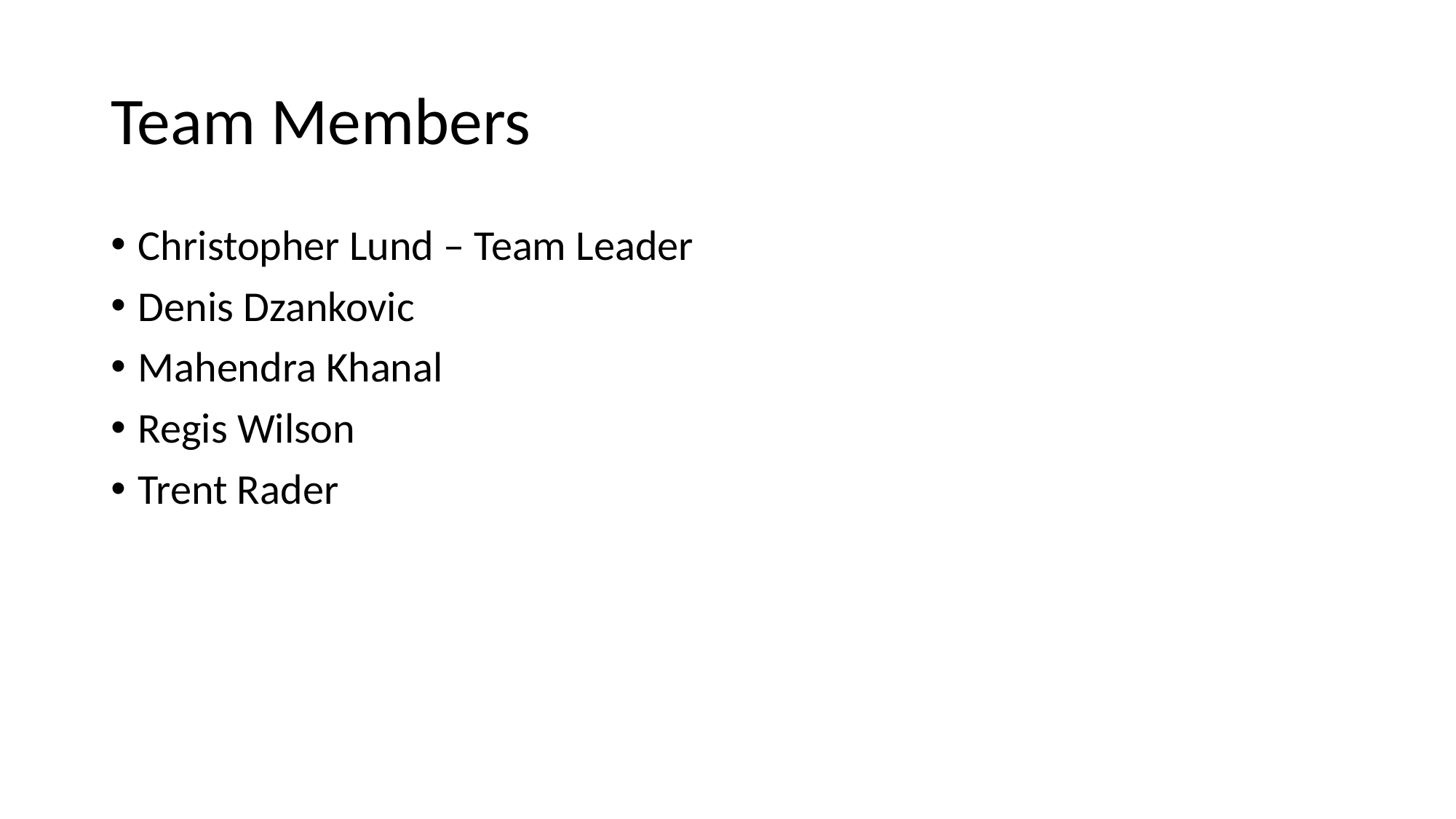

# Team Members
Christopher Lund – Team Leader
Denis Dzankovic
Mahendra Khanal
Regis Wilson
Trent Rader